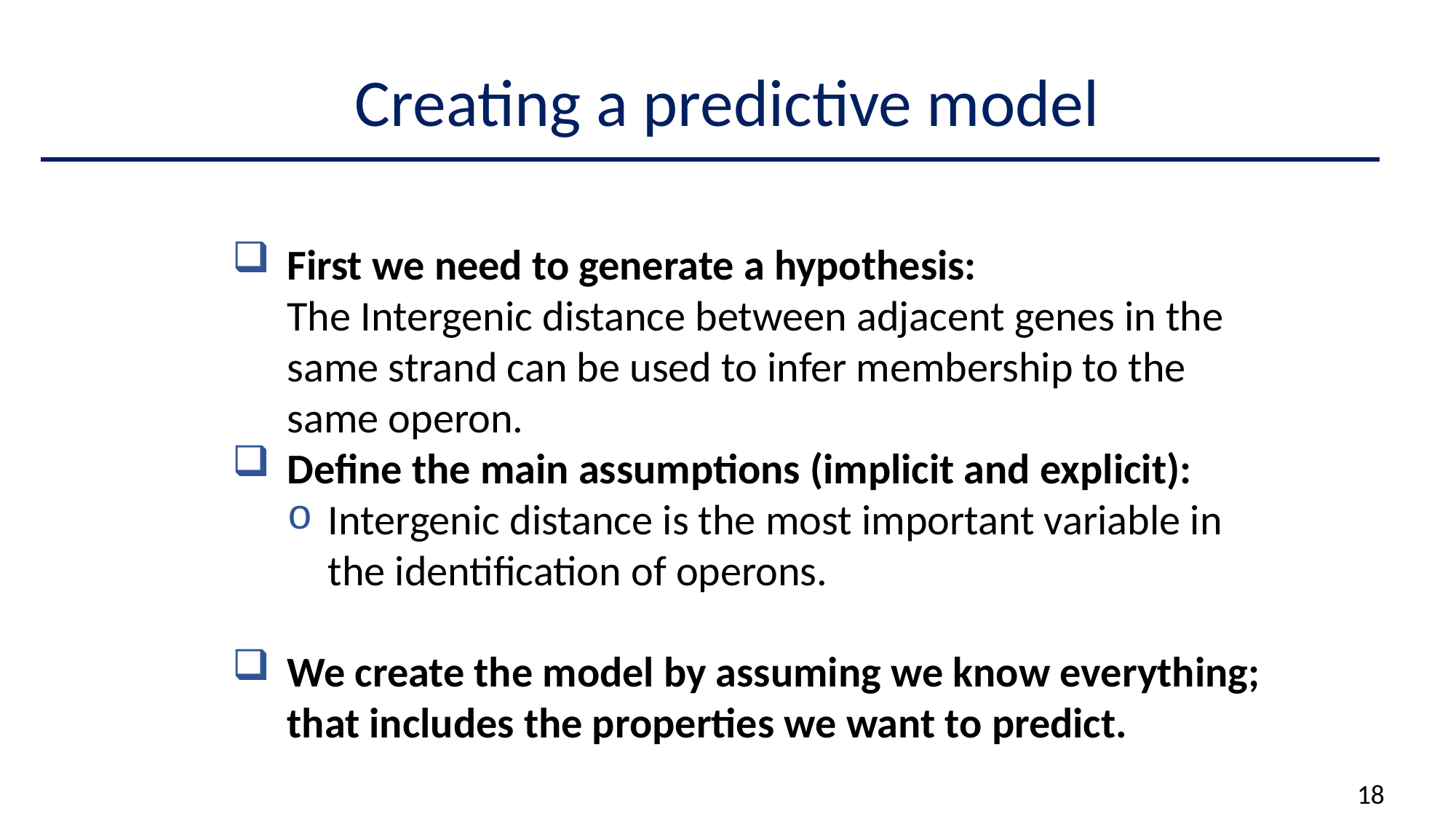

# Creating a predictive model
First we need to generate a hypothesis:
The Intergenic distance between adjacent genes in the same strand can be used to infer membership to the same operon.
Define the main assumptions (implicit and explicit):
Intergenic distance is the most important variable in the identification of operons.

We create the model by assuming we know everything; that includes the properties we want to predict.

18